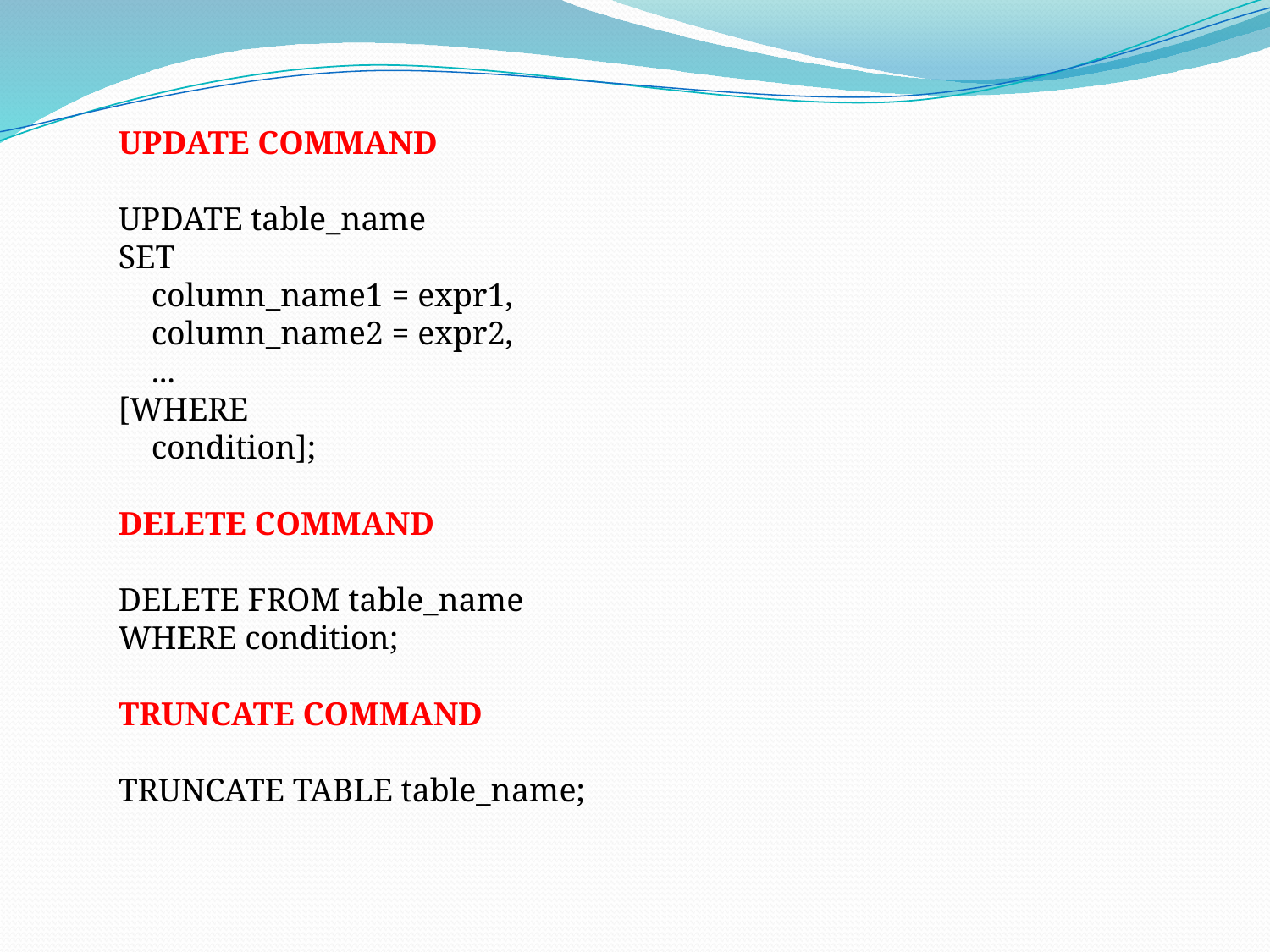

UPDATE COMMAND

UPDATE table_name
SET
    column_name1 = expr1,
    column_name2 = expr2,
    ...
[WHERE
    condition];

DELETE COMMAND

DELETE FROM table_name
WHERE condition;

TRUNCATE COMMAND

TRUNCATE TABLE table_name;